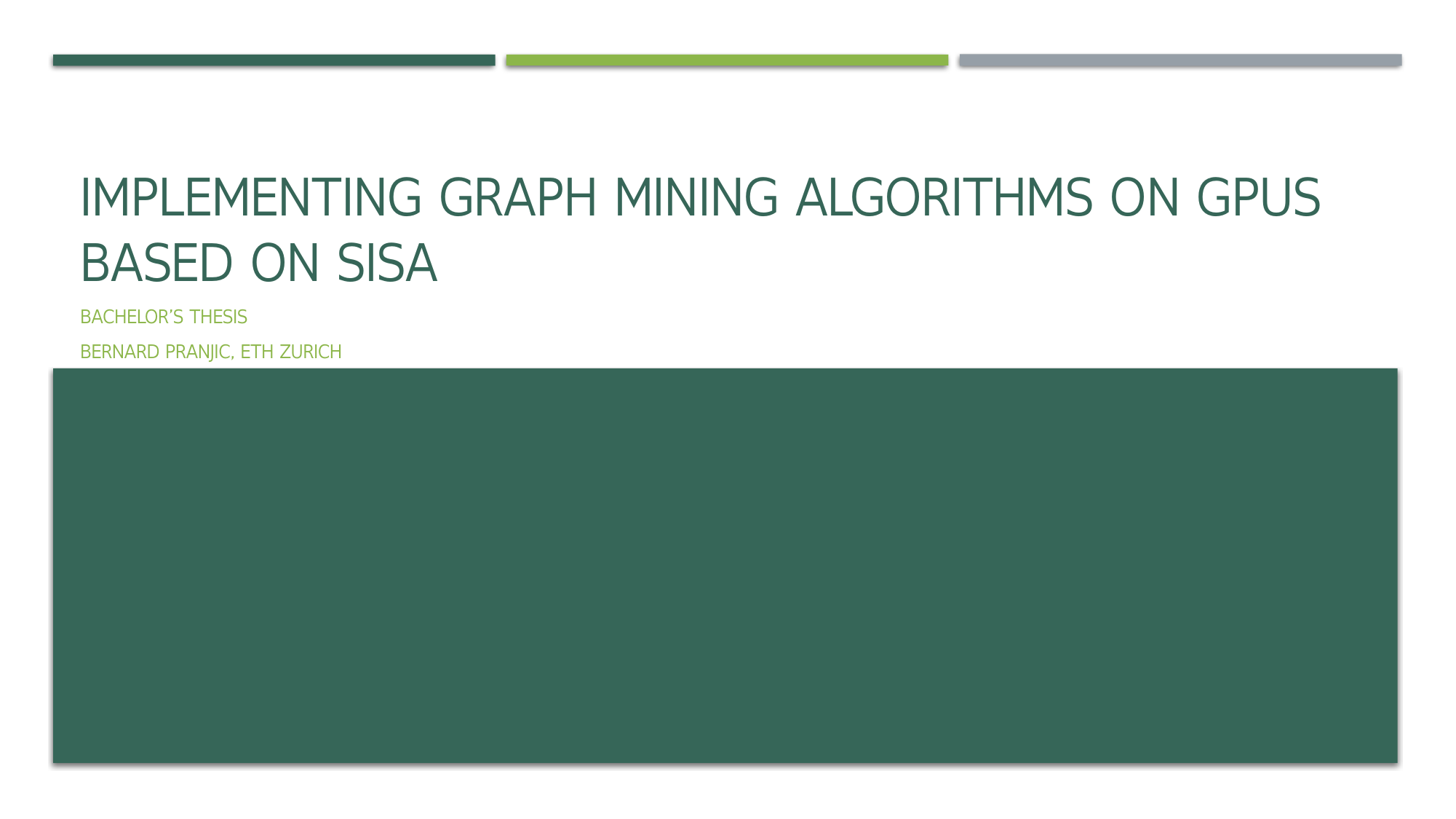

# Implementing Graph Mining Algorithms on GPUs based on sisa
Bachelor’s thesis
Bernard Pranjic, eth zurich